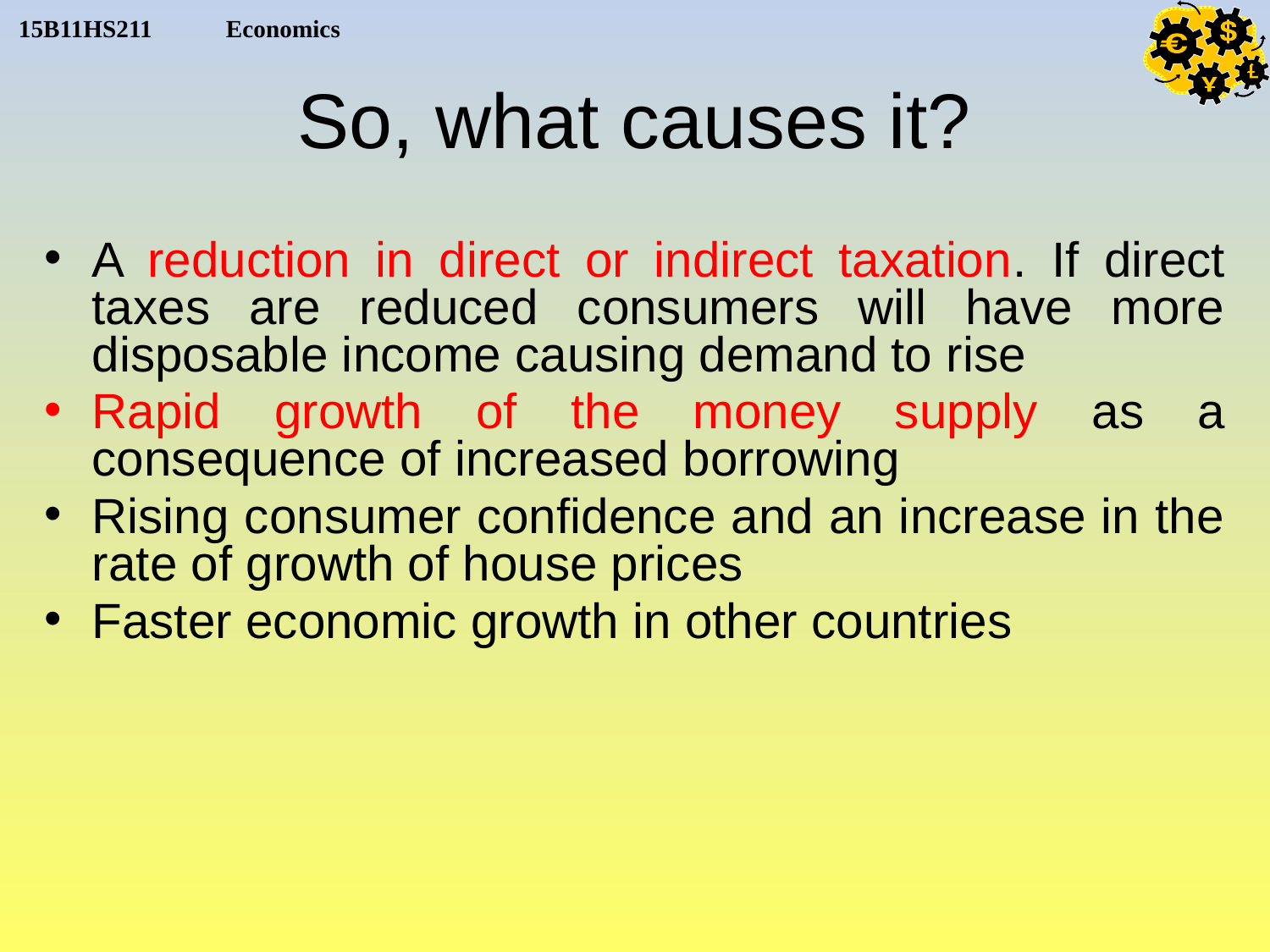

# So, what causes it?
A reduction in direct or indirect taxation. If direct taxes are reduced consumers will have more disposable income causing demand to rise
Rapid growth of the money supply as a consequence of increased borrowing
Rising consumer confidence and an increase in the rate of growth of house prices
Faster economic growth in other countries